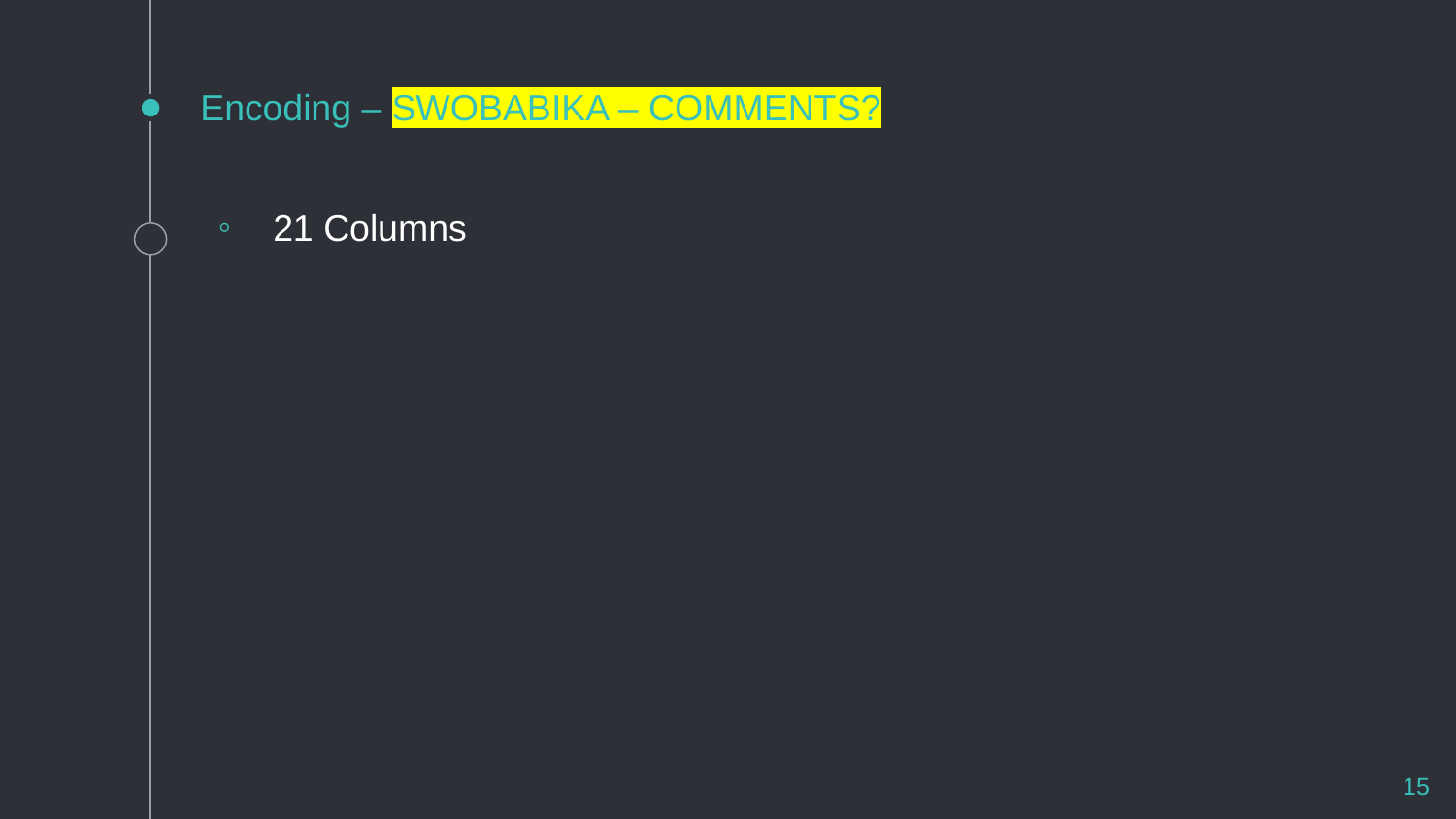

# Encoding – SWOBABIKA – COMMENTS?
21 Columns

15